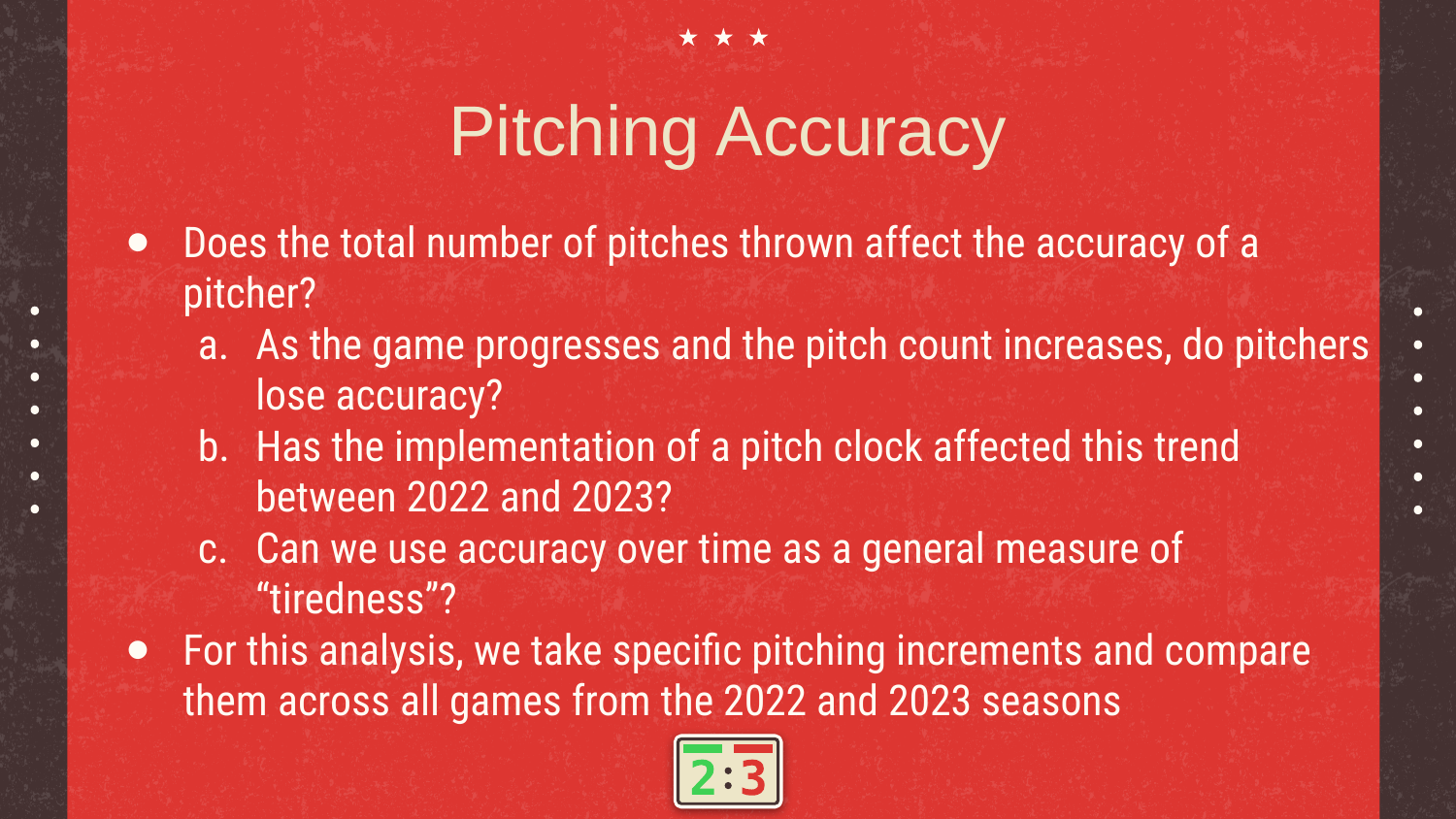

# Pitching Accuracy
Does the total number of pitches thrown affect the accuracy of a pitcher?
As the game progresses and the pitch count increases, do pitchers lose accuracy?
Has the implementation of a pitch clock affected this trend between 2022 and 2023?
Can we use accuracy over time as a general measure of “tiredness”?
For this analysis, we take specific pitching increments and compare them across all games from the 2022 and 2023 seasons